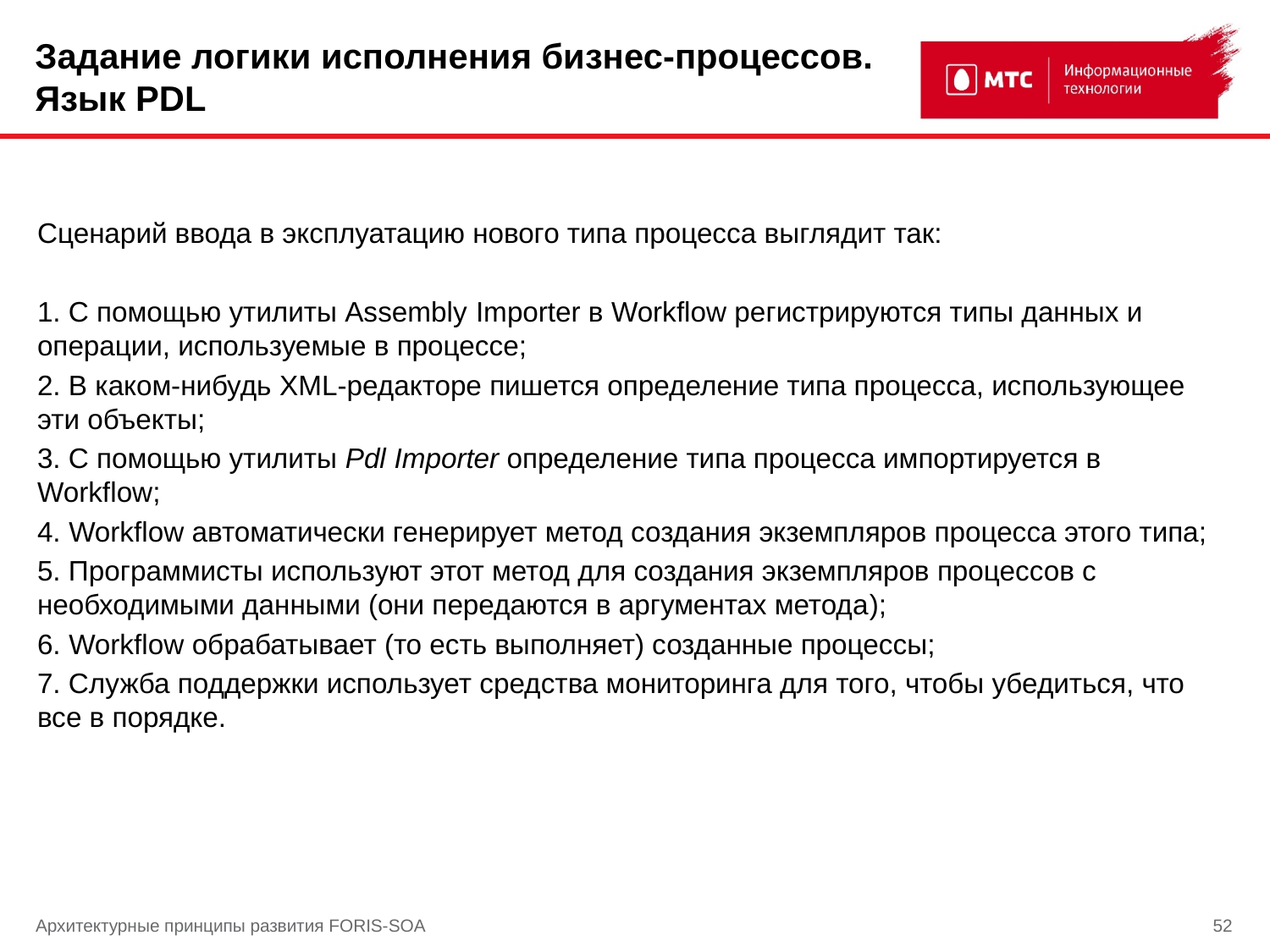

# Задание логики исполнения бизнес-процессов. Язык PDL
Сценарий ввода в эксплуатацию нового типа процесса выглядит так:

1. С помощью утилиты Assembly Importer в Workflow регистрируются типы данных и операции, используемые в процессе;
2. В каком-нибудь XML-редакторе пишется определение типа процесса, использующее эти объекты;
3. С помощью утилиты Pdl Importer определение типа процесса импортируется в Workflow;
4. Workflow автоматически генерирует метод создания экземпляров процесса этого типа;
5. Программисты используют этот метод для создания экземпляров процессов с необходимыми данными (они передаются в аргументах метода);
6. Workflow обрабатывает (то есть выполняет) созданные процессы;
7. Служба поддержки использует средства мониторинга для того, чтобы убедиться, что все в порядке.

Архитектурные принципы развития FORIS-SOA
52